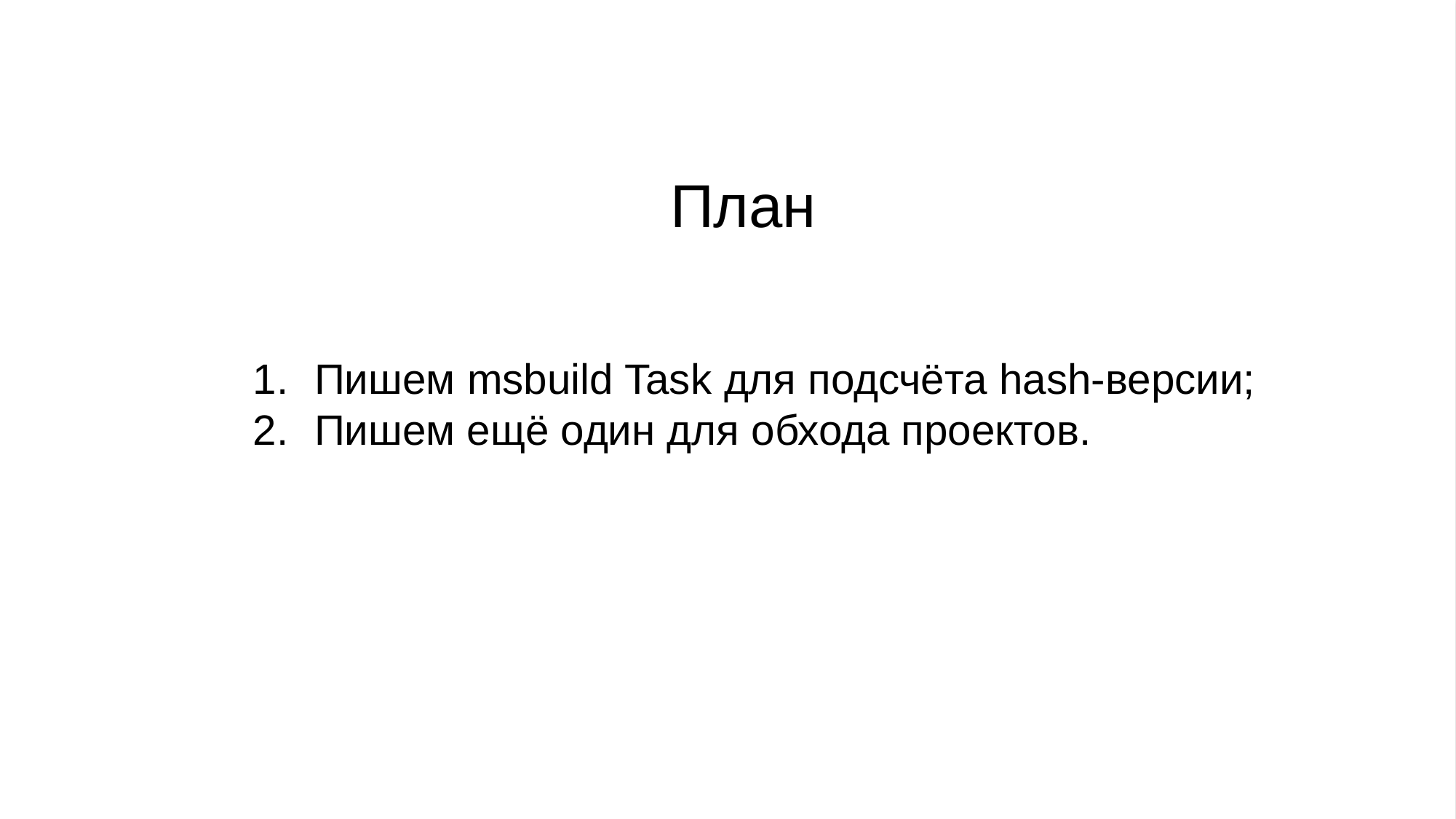

План
Пишем msbuild Task для подсчёта hash-версии;
Пишем ещё один для обхода проектов.